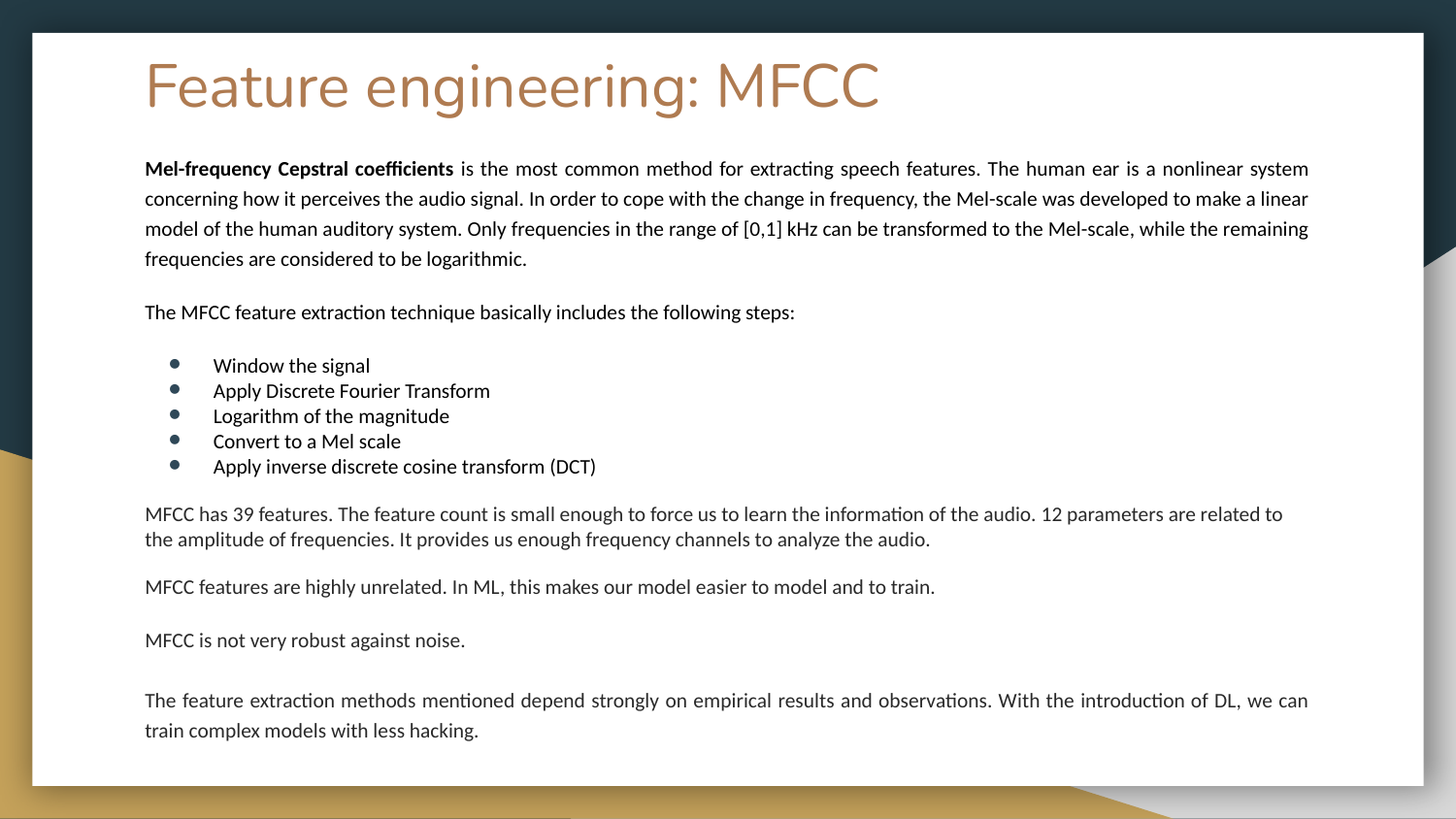

# Feature engineering: MFCC
Mel-frequency Cepstral coefficients is the most common method for extracting speech features. The human ear is a nonlinear system concerning how it perceives the audio signal. In order to cope with the change in frequency, the Mel-scale was developed to make a linear model of the human auditory system. Only frequencies in the range of [0,1] kHz can be transformed to the Mel-scale, while the remaining frequencies are considered to be logarithmic.
The MFCC feature extraction technique basically includes the following steps:
Window the signal
Apply Discrete Fourier Transform
Logarithm of the magnitude
Convert to a Mel scale
Apply inverse discrete cosine transform (DCT)
MFCC has 39 features. The feature count is small enough to force us to learn the information of the audio. 12 parameters are related to the amplitude of frequencies. It provides us enough frequency channels to analyze the audio.
MFCC features are highly unrelated. In ML, this makes our model easier to model and to train.
MFCC is not very robust against noise.

The feature extraction methods mentioned depend strongly on empirical results and observations. With the introduction of DL, we can train complex models with less hacking.